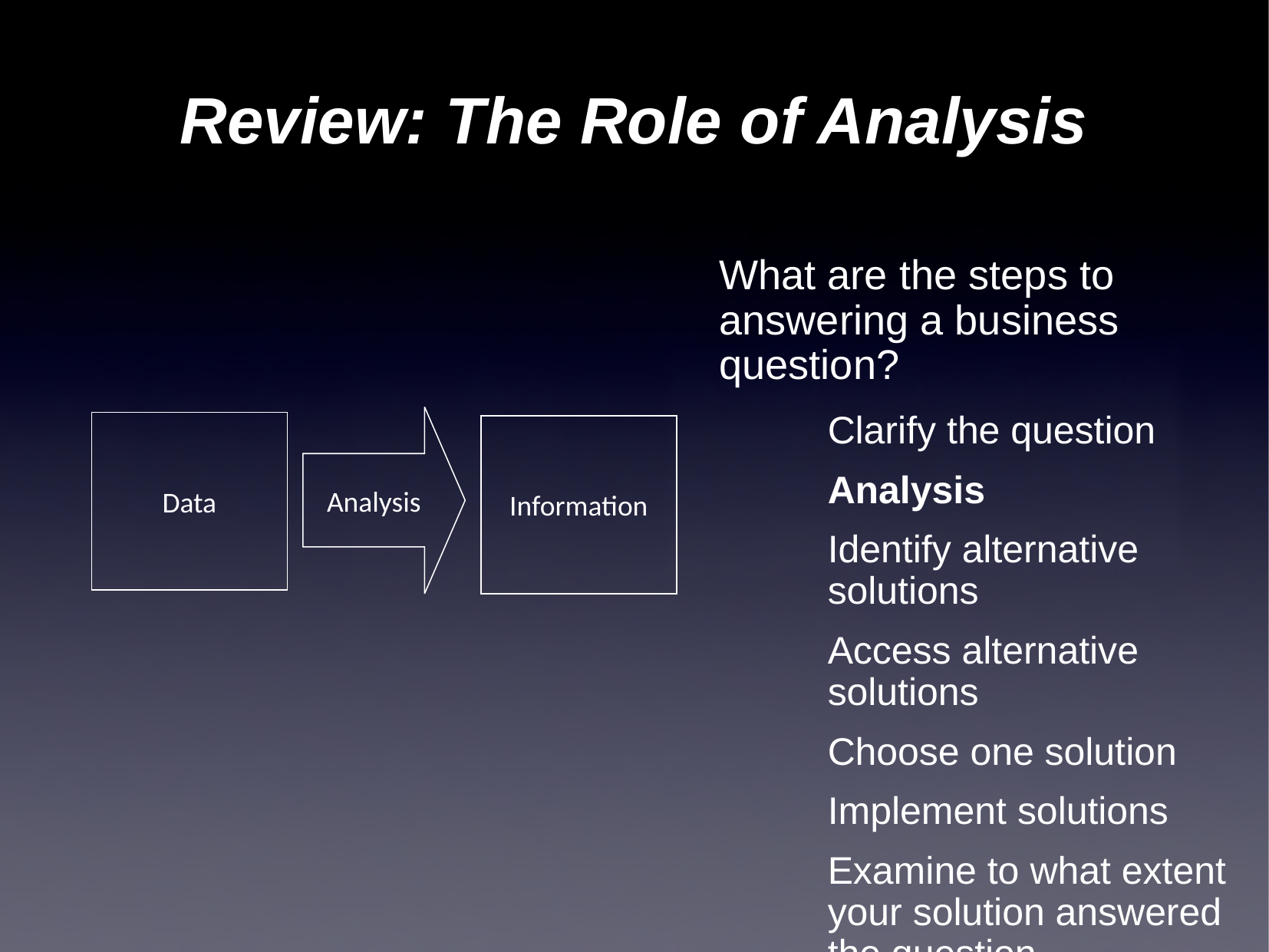

# Review: The Role of Analysis
What are the steps to answering a business question?
Clarify the question
Analysis
Identify alternative solutions
Access alternative solutions
Choose one solution
Implement solutions
Examine to what extent your solution answered the question

Analysis
Data
Information